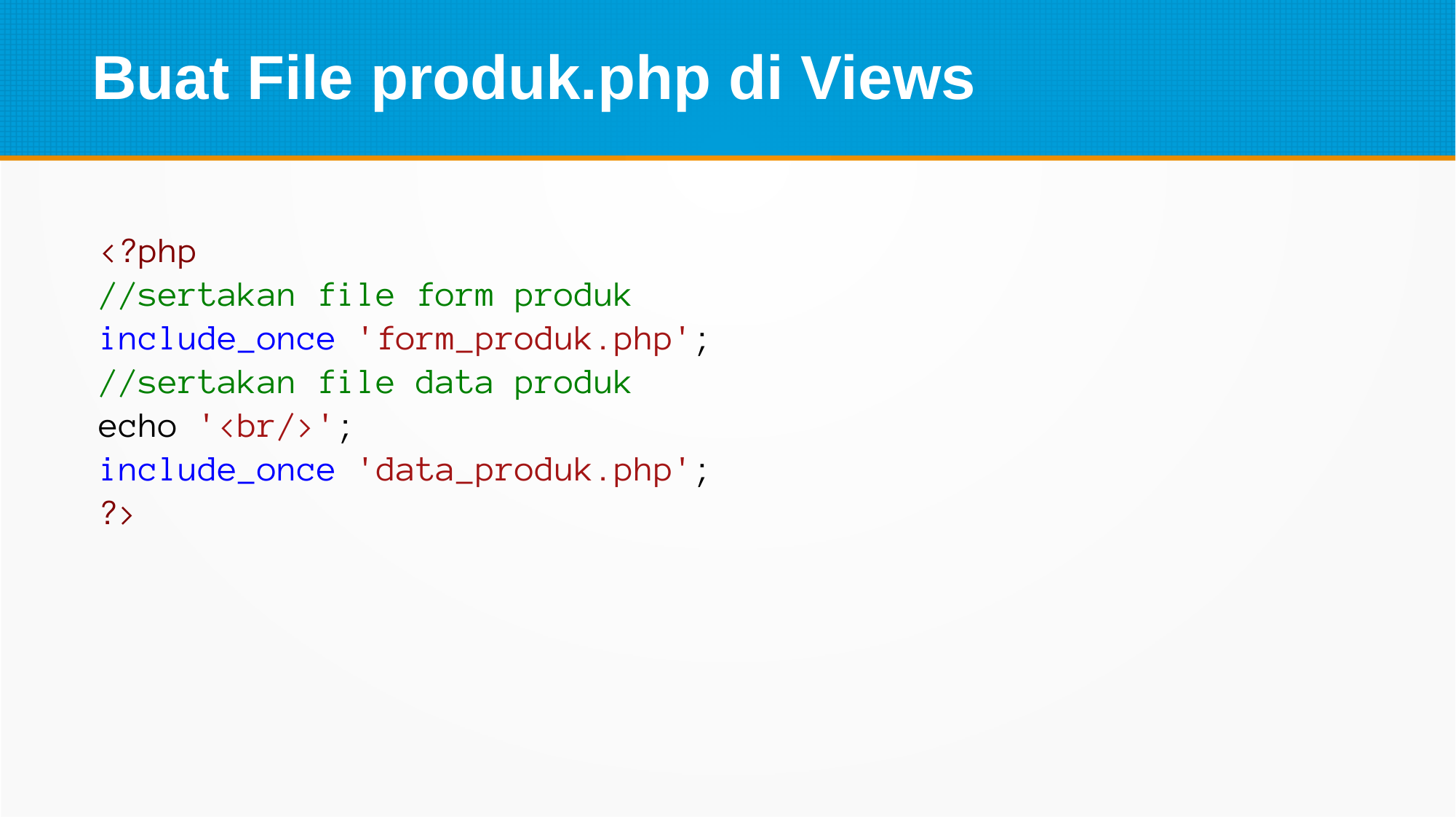

Buat File produk.php di Views
<?php
//sertakan file form produk
include_once 'form_produk.php';
//sertakan file data produk
echo '<br/>';
include_once 'data_produk.php';
?>